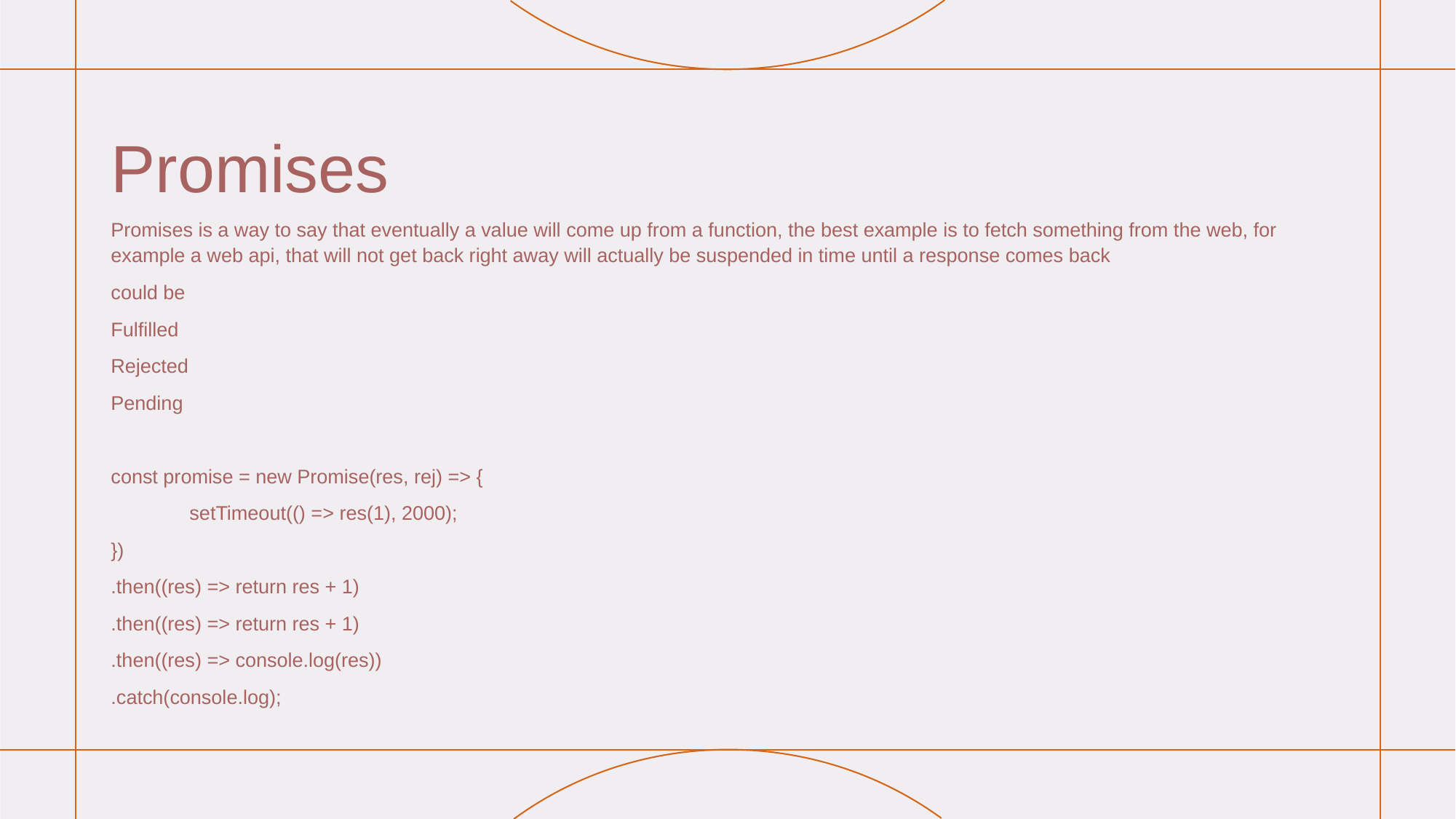

# Promises
Promises is a way to say that eventually a value will come up from a function, the best example is to fetch something from the web, for example a web api, that will not get back right away will actually be suspended in time until a response comes back
could be
Fulfilled
Rejected
Pending

const promise = new Promise(res, rej) => {
	setTimeout(() => res(1), 2000);
})
.then((res) => return res + 1)
.then((res) => return res + 1)
.then((res) => console.log(res))
.catch(console.log);